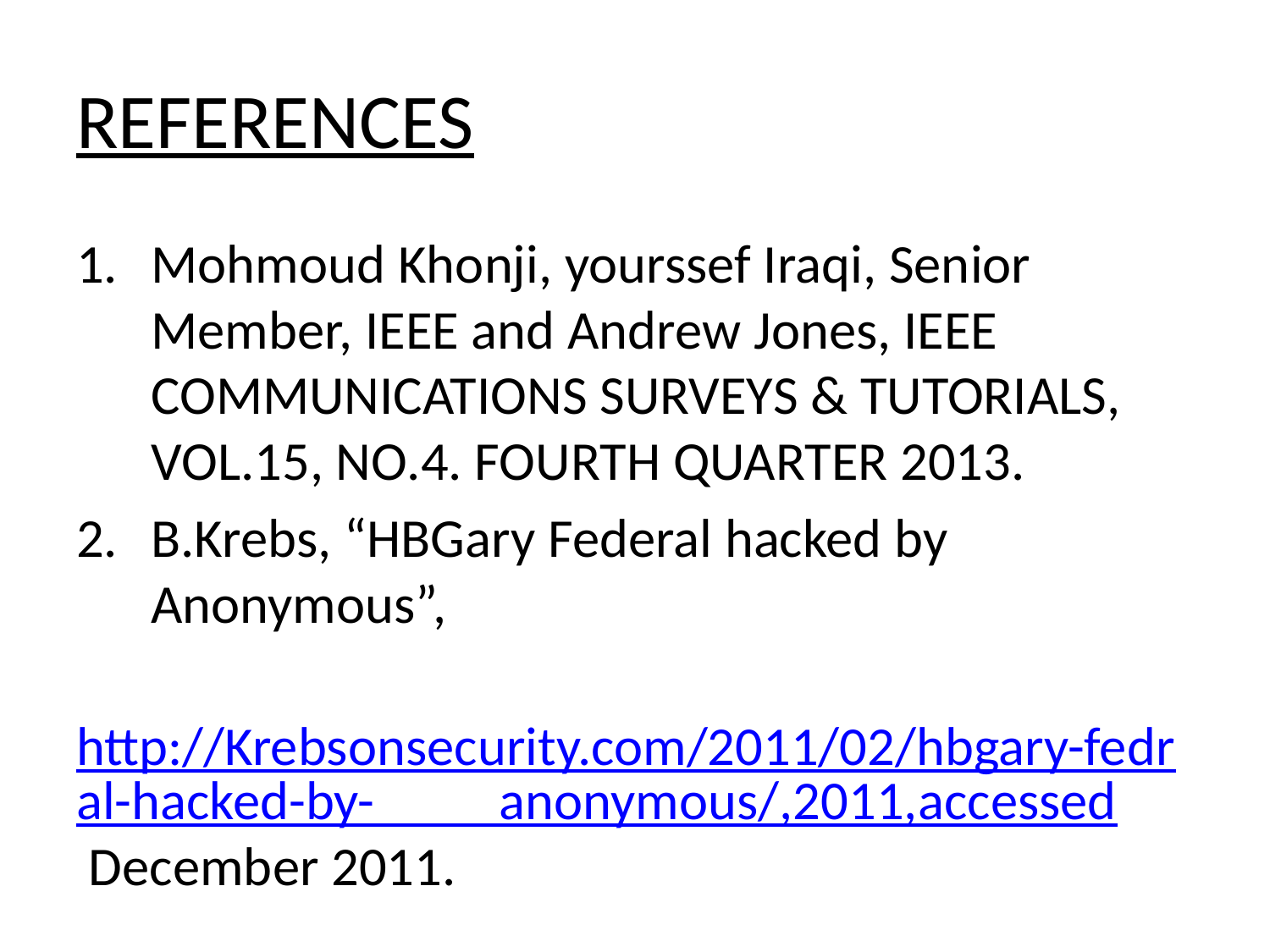

# REFERENCES
Mohmoud Khonji, yourssef Iraqi, Senior Member, IEEE and Andrew Jones, IEEE COMMUNICATIONS SURVEYS & TUTORIALS, VOL.15, NO.4. FOURTH QUARTER 2013.
B.Krebs, “HBGary Federal hacked by Anonymous”,
       http://Krebsonsecurity.com/2011/02/hbgary-fedral-hacked-by-          anonymous/,2011,accessed December 2011.